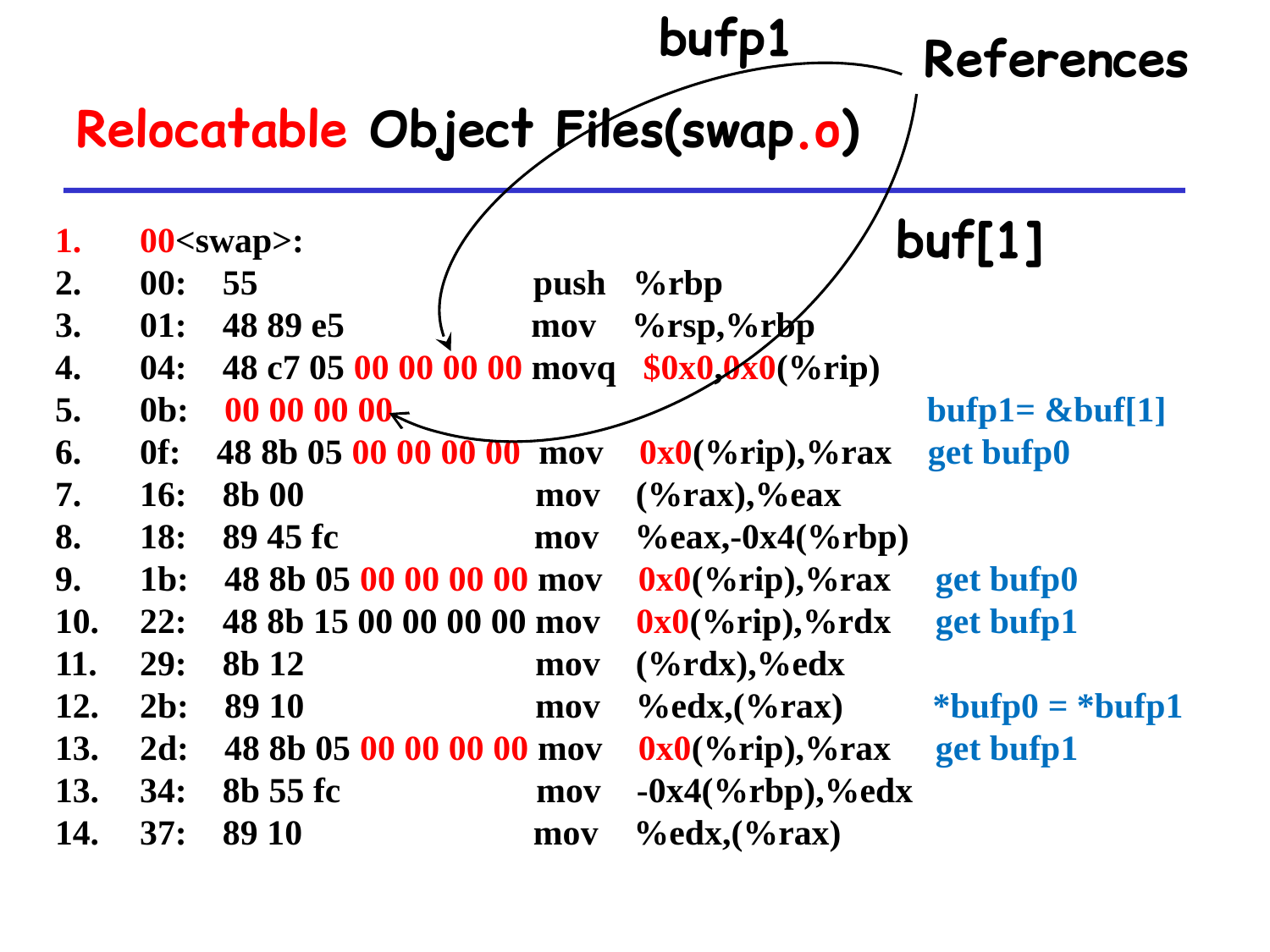

bufp1

References
# Relocatable Object Files(swap.o)

buf[1]
00<swap>:
00:    55                               push   %rbp
01:    48 89 e5                     mov    %rsp,%rbp
04:    48 c7 05 00 00 00 00 movq   $0x0,0x0(%rip)
0b:    00 00 00 00                                                            bufp1= &buf[1]
0f:    48 8b 05 00 00 00 00  mov    0x0(%rip),%rax    get bufp0
16:    8b 00                          mov    (%rax),%eax
18:    89 45 fc                      mov    %eax,-0x4(%rbp)
1b:    48 8b 05 00 00 00 00 mov    0x0(%rip),%rax     get bufp0
22:    48 8b 15 00 00 00 00 mov    0x0(%rip),%rdx     get bufp1
29:    8b 12                          mov    (%rdx),%edx
2b:    89 10                          mov    %edx,(%rax)          *bufp0 = *bufp1
2d:    48 8b 05 00 00 00 00 mov    0x0(%rip),%rax     get bufp1
34:    8b 55 fc                      mov    -0x4(%rbp),%edx
37:    89 10                          mov    %edx,(%rax)

18